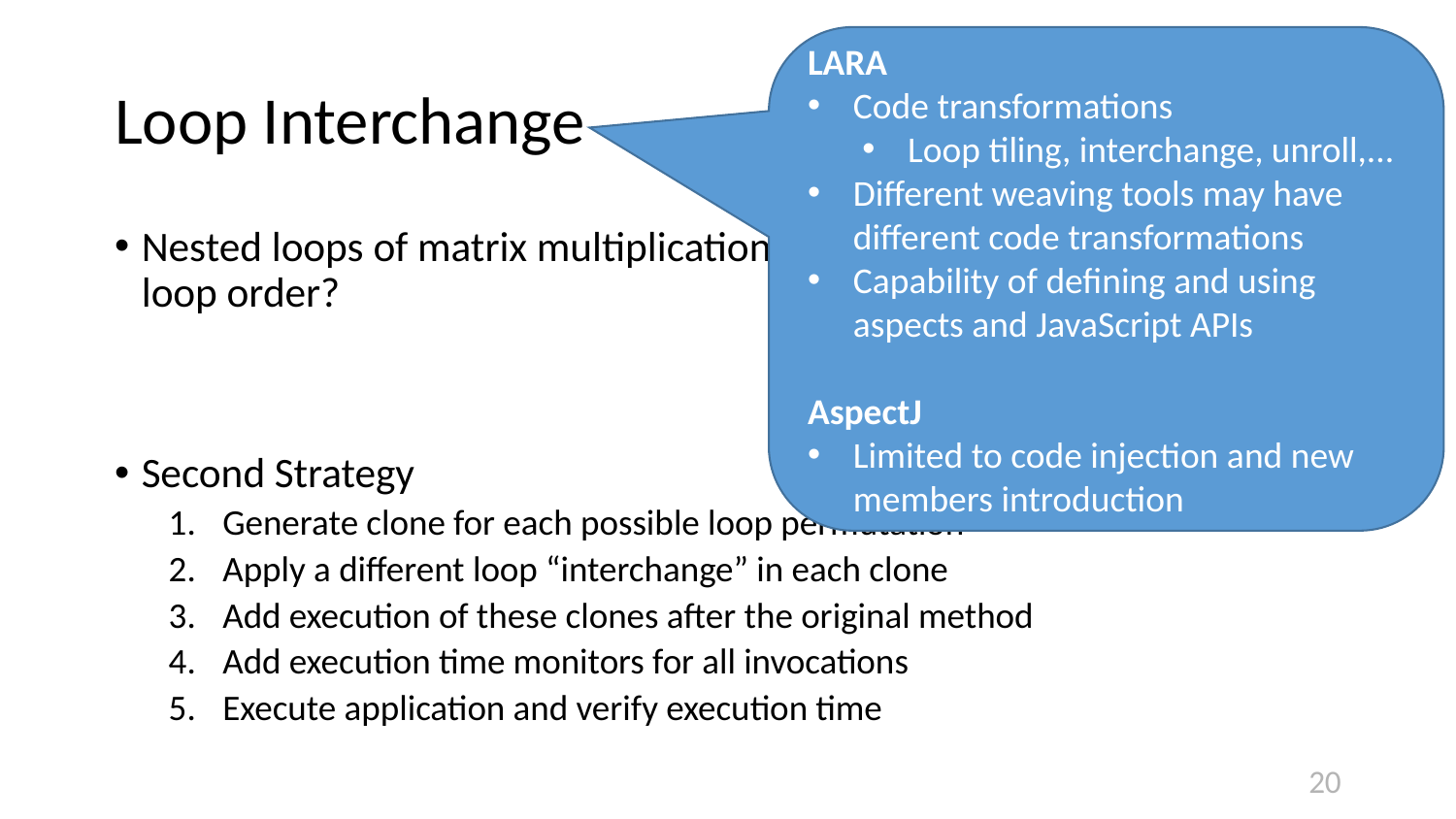

LARA
Code transformations
Loop tiling, interchange, unroll,...
Different weaving tools may have different code transformations
Capability of defining and using aspects and JavaScript APIs

AspectJ
Limited to code injection and new members introduction
# Loop Interchange
Nested loops of matrix multiplication: which is the best performing loop order?

Second Strategy
Generate clone for each possible loop permutation
Apply a different loop “interchange” in each clone
Add execution of these clones after the original method
Add execution time monitors for all invocations
Execute application and verify execution time
20